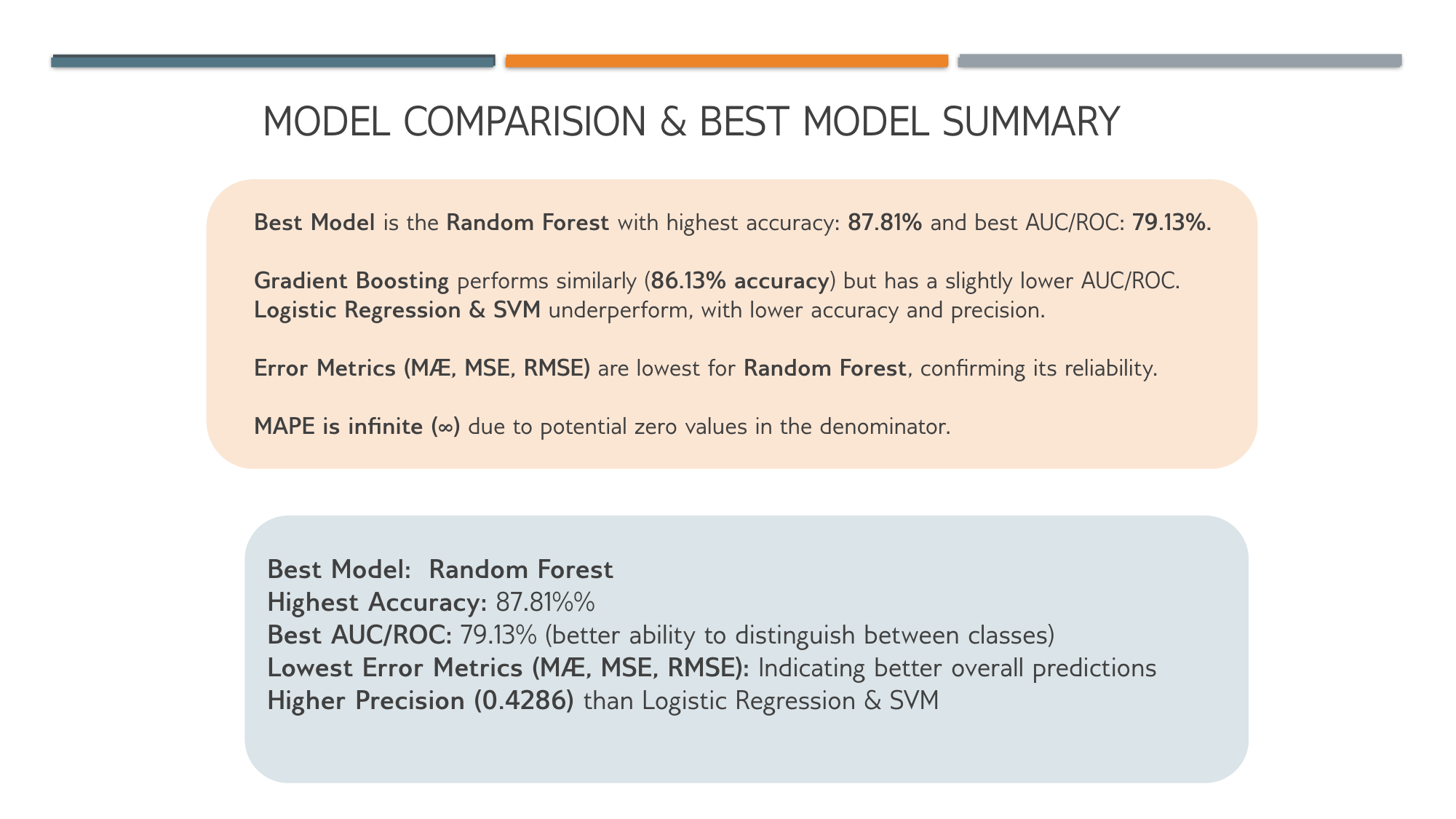

# MODEL COMPARISION & best model SUMMARY

Best Model is the Random Forest with highest accuracy: 87.81% and best AUC/ROC: 79.13%.

Gradient Boosting performs similarly (86.13% accuracy) but has a slightly lower AUC/ROC.
Logistic Regression & SVM underperform, with lower accuracy and precision.

Error Metrics (MAE, MSE, RMSE) are lowest for Random Forest, confirming its reliability.

MAPE is infinite (∞) due to potential zero values in the denominator.
Best Model:  Random Forest
Highest Accuracy: 87.81%%
Best AUC/ROC: 79.13% (better ability to distinguish between classes)
Lowest Error Metrics (MAE, MSE, RMSE): Indicating better overall predictions
Higher Precision (0.4286) than Logistic Regression & SVM